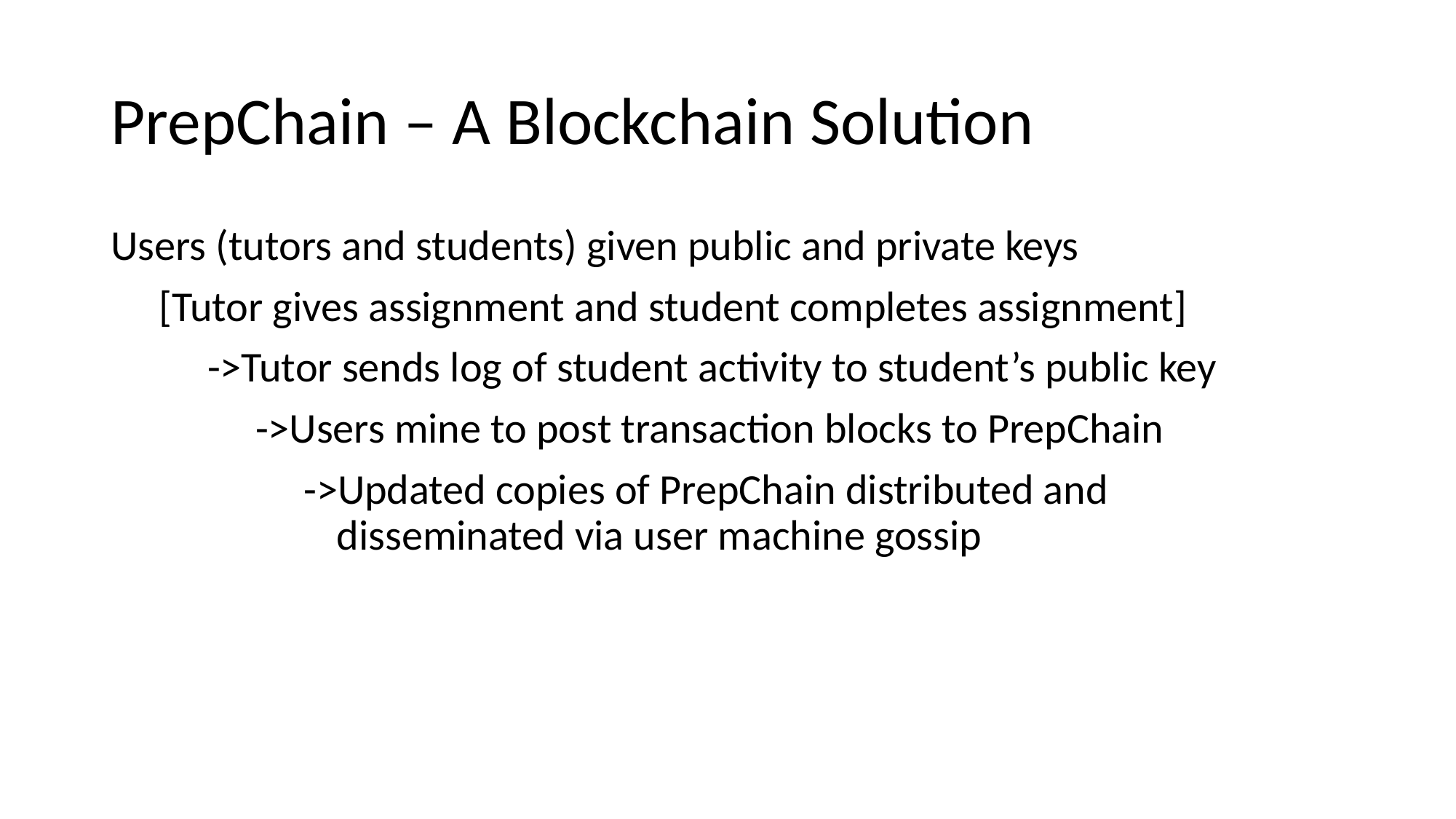

# PrepChain – A Blockchain Solution

Users (tutors and students) given public and private keys
     [Tutor gives assignment and student completes assignment]
          ->Tutor sends log of student activity to student’s public key
               ->Users mine to post transaction blocks to PrepChain
                    ->Updated copies of PrepChain distributed and disseminated via user machine gossip